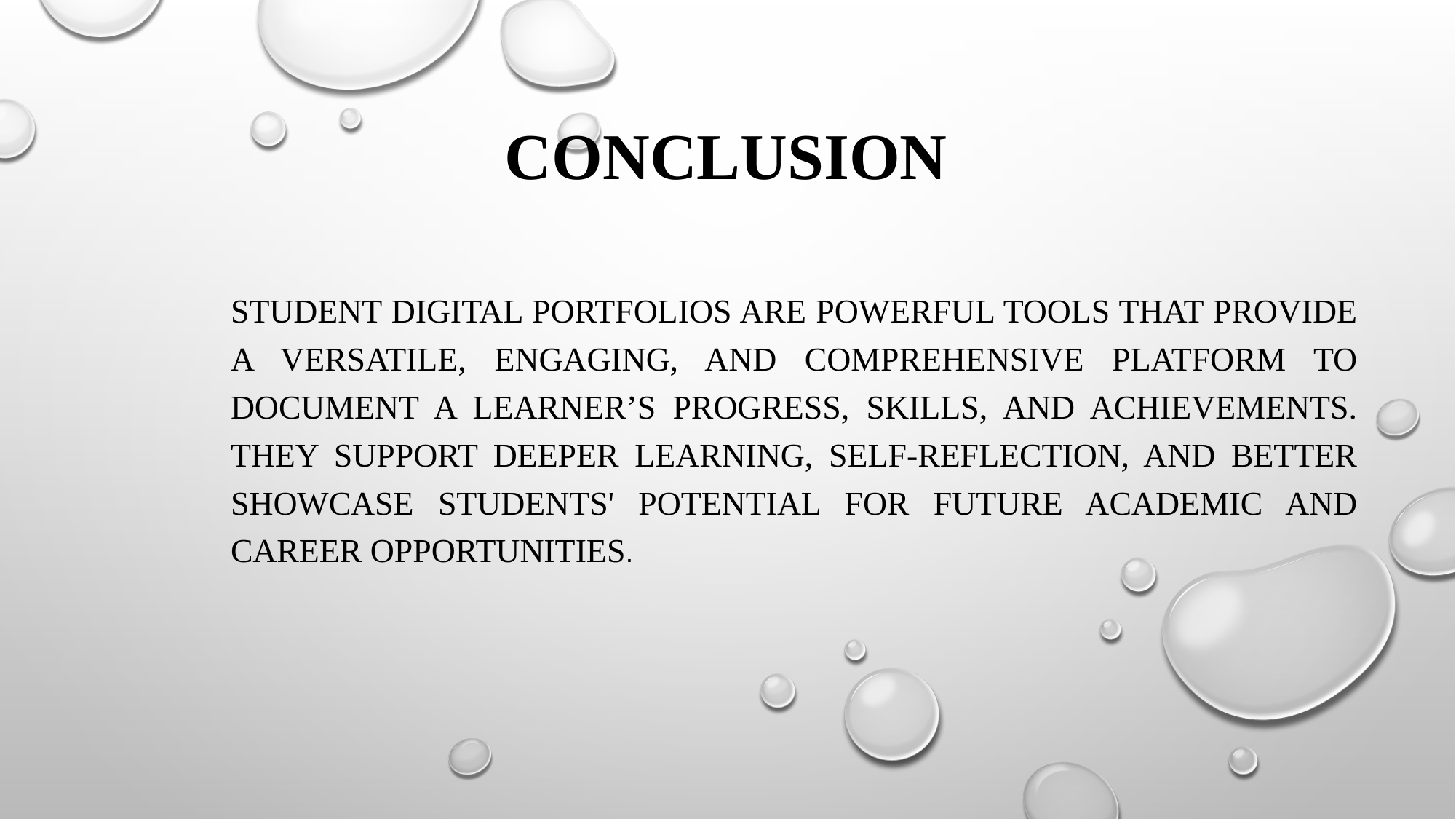

# Conclusion
Student digital portfolios are powerful tools that provide a versatile, engaging, and comprehensive platform to document a learner’s progress, skills, and achievements. They support deeper learning, self-reflection, and better showcase students' potential for future academic and career opportunities.